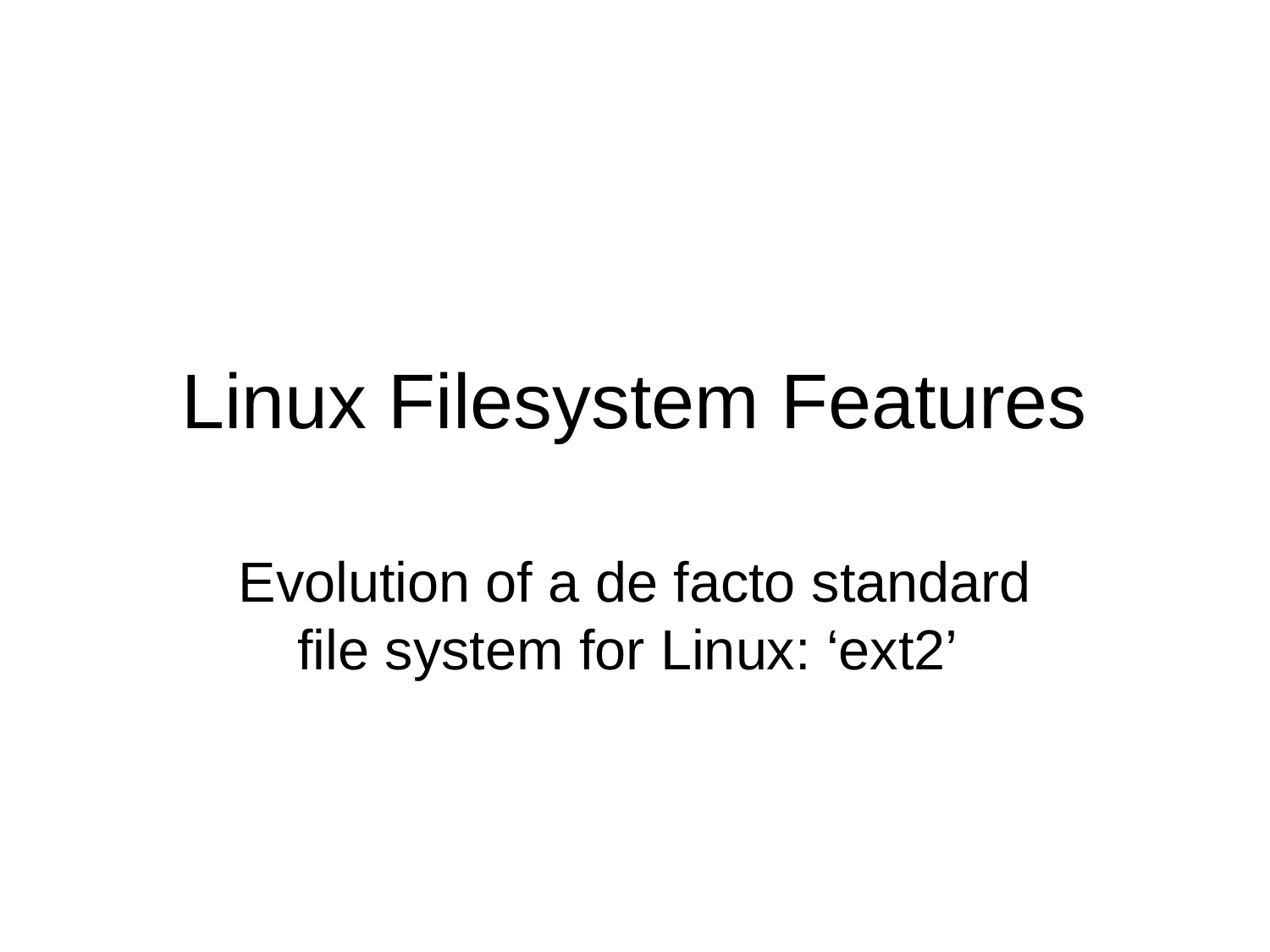

# Linux Filesystem Features
Evolution of a de facto standard file system for Linux: ‘ext2’